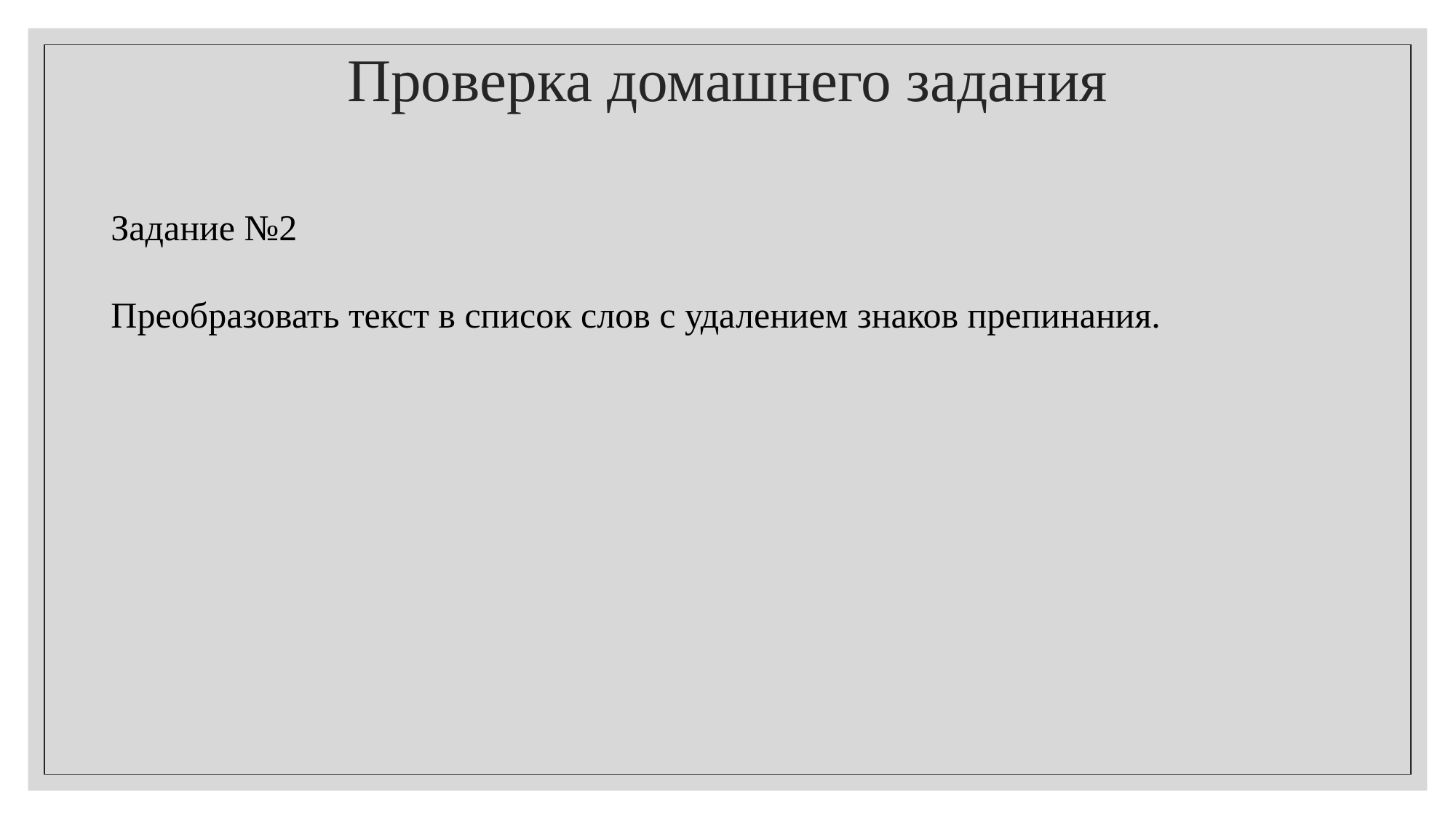

# Проверка домашнего задания
Задание №2

Преобразовать текст в список слов с удалением знаков препинания.